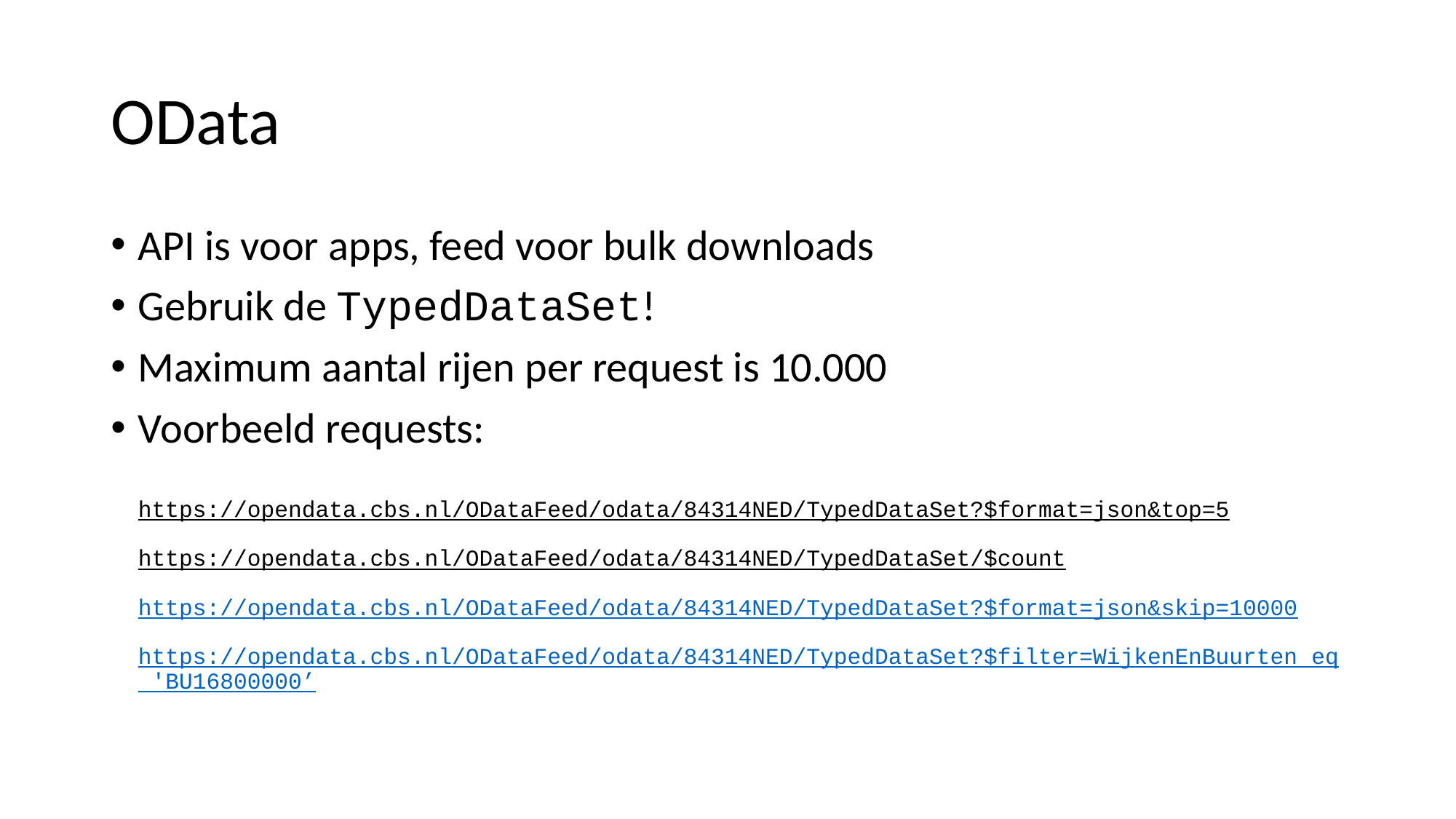

# OData
API is voor apps, feed voor bulk downloads
Gebruik de TypedDataSet!
Maximum aantal rijen per request is 10.000
Voorbeeld requests:
https://opendata.cbs.nl/ODataFeed/odata/84314NED/TypedDataSet?$format=json&top=5
https://opendata.cbs.nl/ODataFeed/odata/84314NED/TypedDataSet/$count
https://opendata.cbs.nl/ODataFeed/odata/84314NED/TypedDataSet?$format=json&skip=10000
https://opendata.cbs.nl/ODataFeed/odata/84314NED/TypedDataSet?$filter=WijkenEnBuurten eq 'BU16800000’